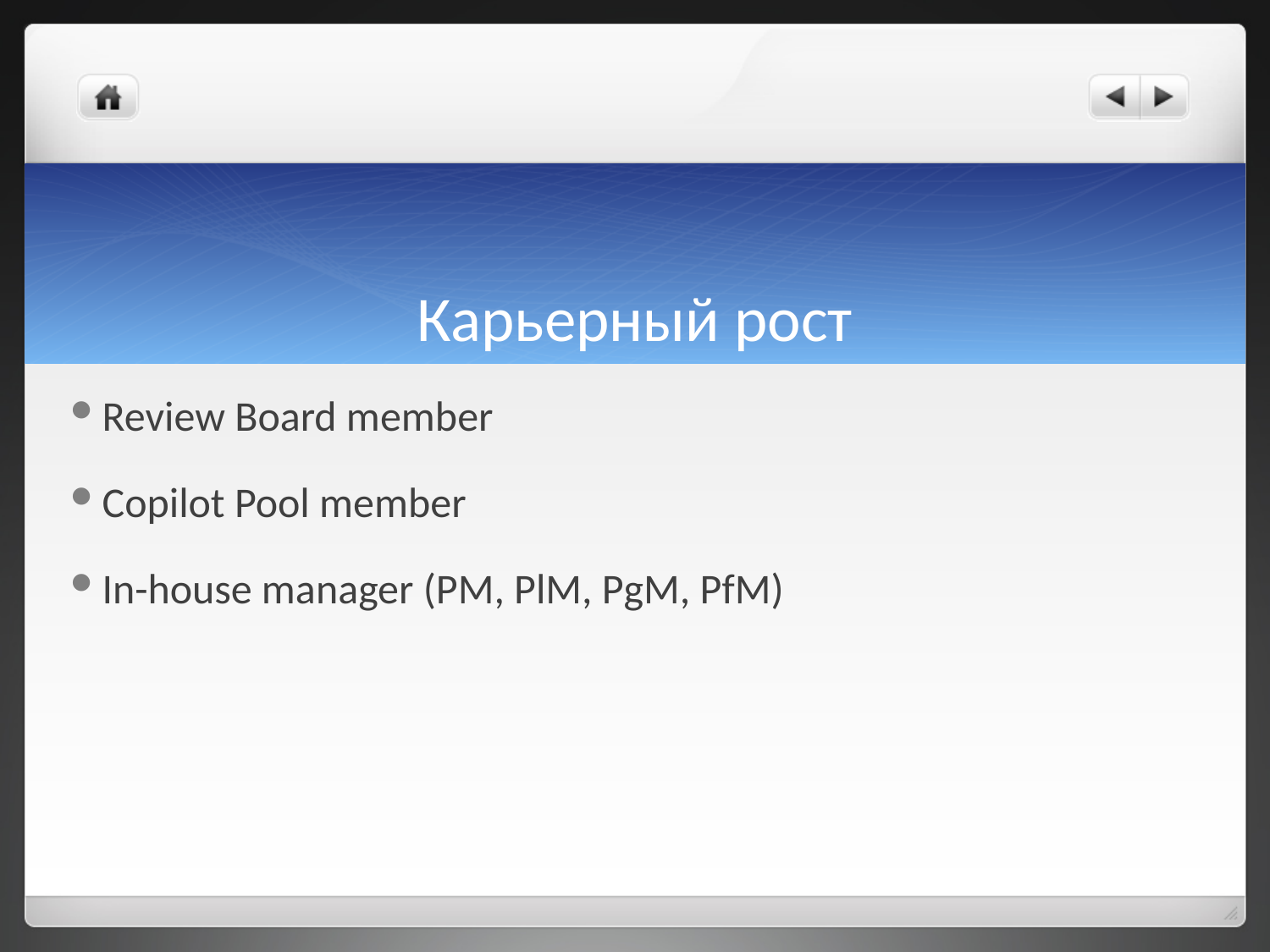

# Карьерный рост
Review Board member
Copilot Pool member
In-house manager (PM, PlM, PgM, PfM)